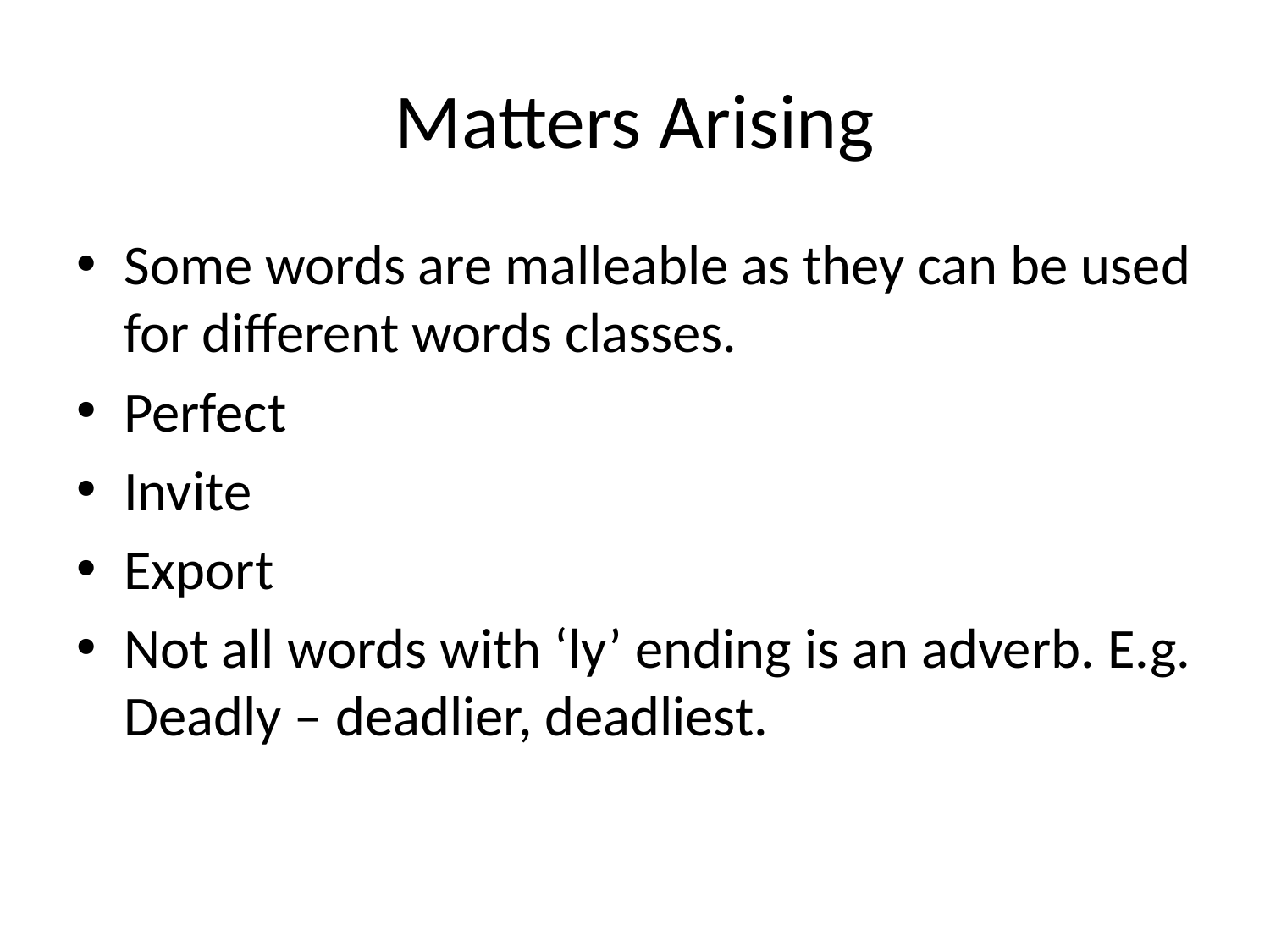

# Matters Arising
Some words are malleable as they can be used for different words classes.
Perfect
Invite
Export
Not all words with ‘ly’ ending is an adverb. E.g. Deadly – deadlier, deadliest.